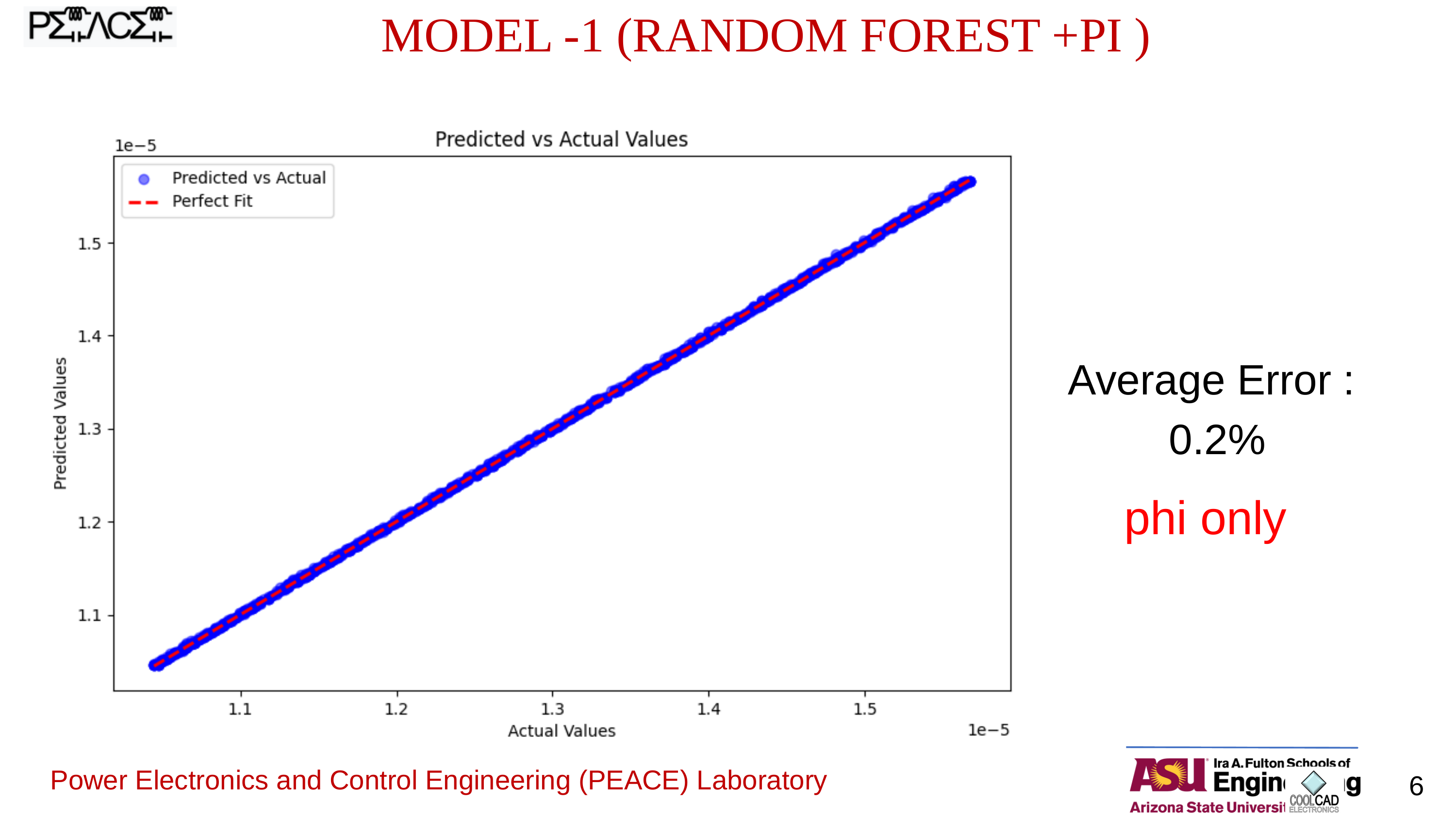

MODEL -1 (RANDOM FOREST +PI )

Average Error :
0.2%
phi only

Power Electronics and Control Engineering (PEACE) Laboratory

6